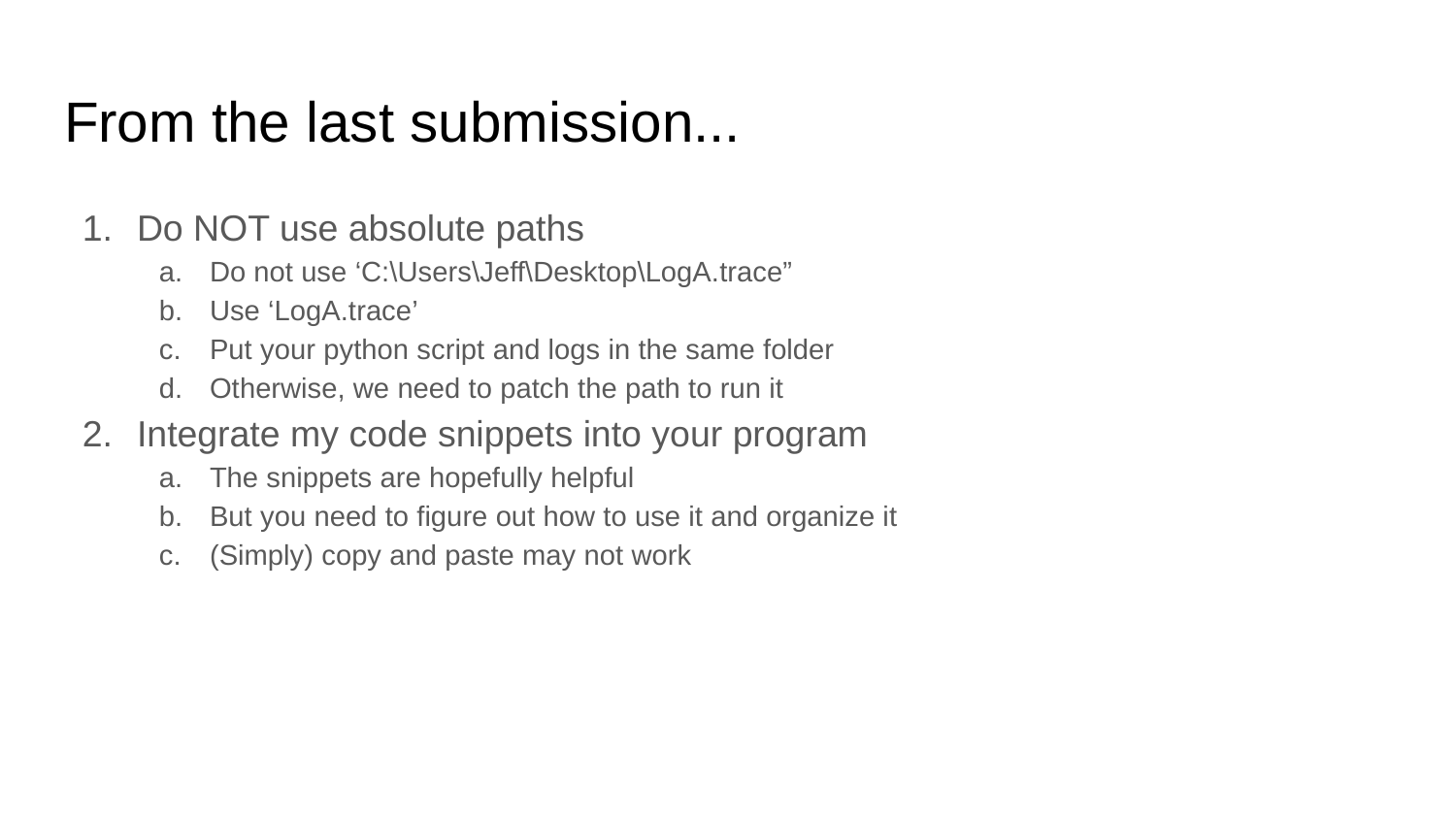

# From the last submission...
Do NOT use absolute paths
Do not use ‘C:\Users\Jeff\Desktop\LogA.trace”
Use ‘LogA.trace’
Put your python script and logs in the same folder
Otherwise, we need to patch the path to run it
Integrate my code snippets into your program
The snippets are hopefully helpful
But you need to figure out how to use it and organize it
(Simply) copy and paste may not work